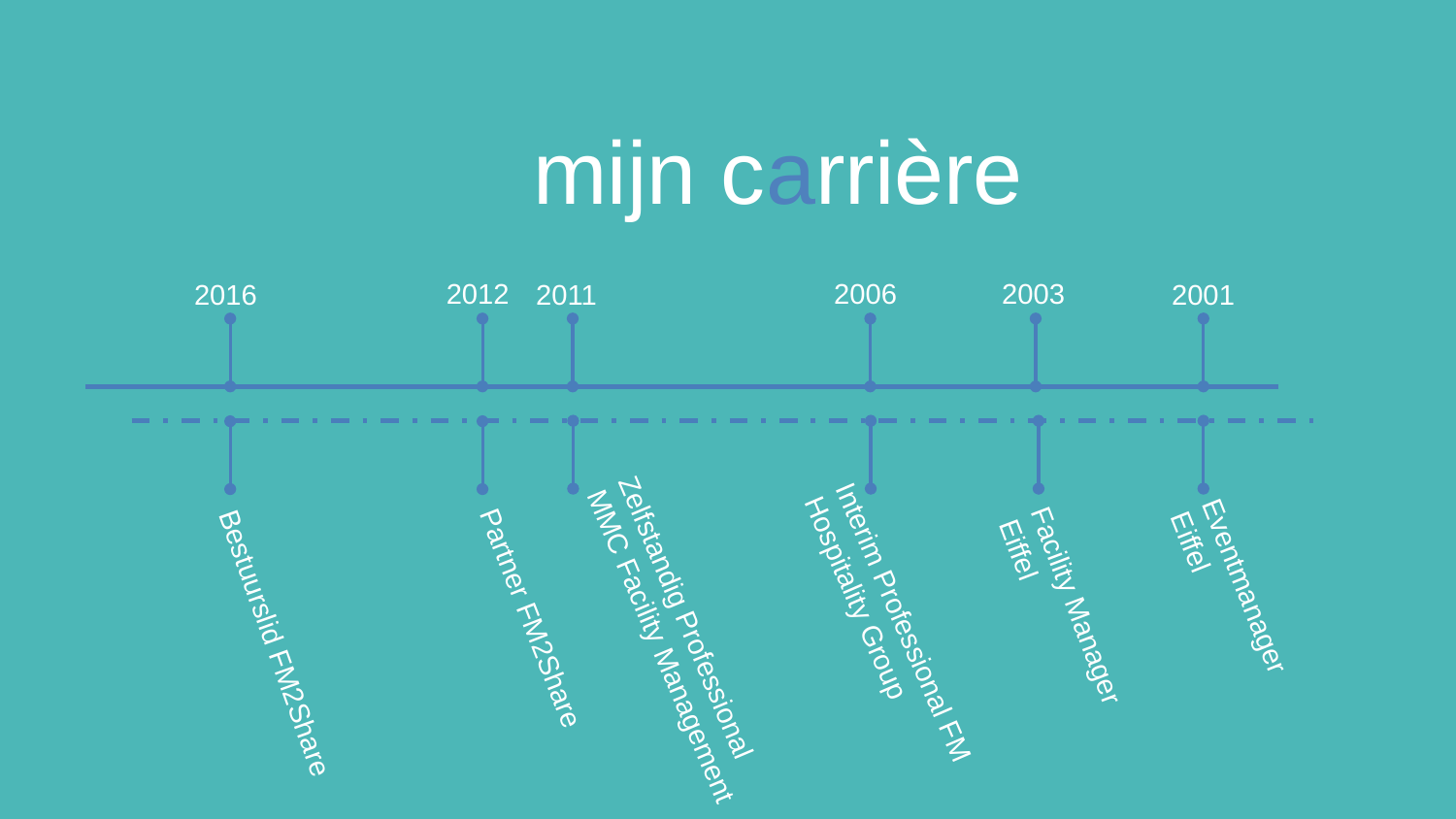

mijn carrière
2003
Facility Manager Eiffel
2006
Interim Professional FM Hospitality Group
2012
Partner FM2Share
2016
Bestuurslid FM2Share
2011
Zelfstandig Professional MMC Facility Management
2001
Eventmanager Eiffel